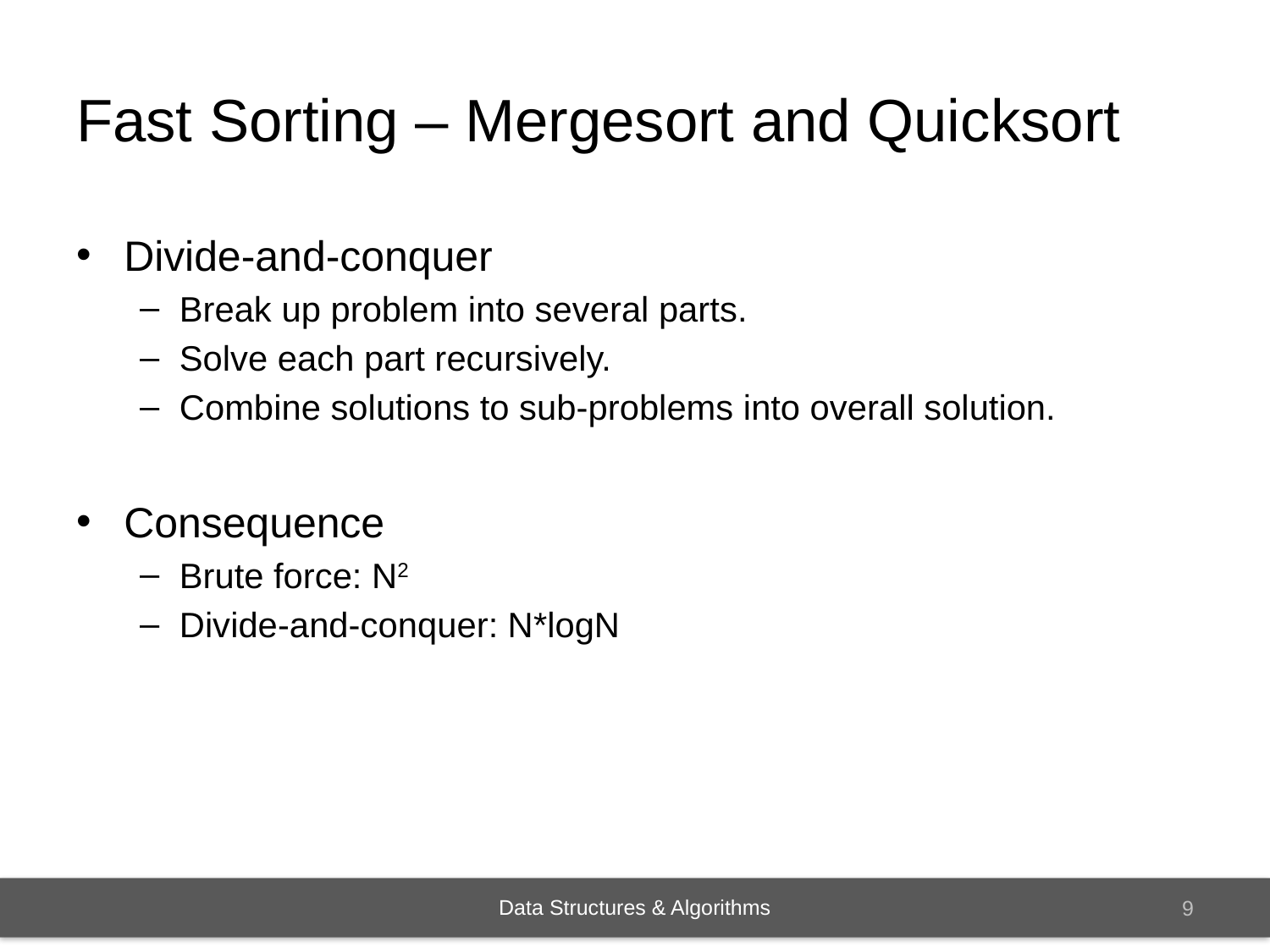

# Fast Sorting – Mergesort and Quicksort
Divide-and-conquer
Break up problem into several parts.
Solve each part recursively.
Combine solutions to sub-problems into overall solution.

Consequence
Brute force: N2
Divide-and-conquer: N*logN

9